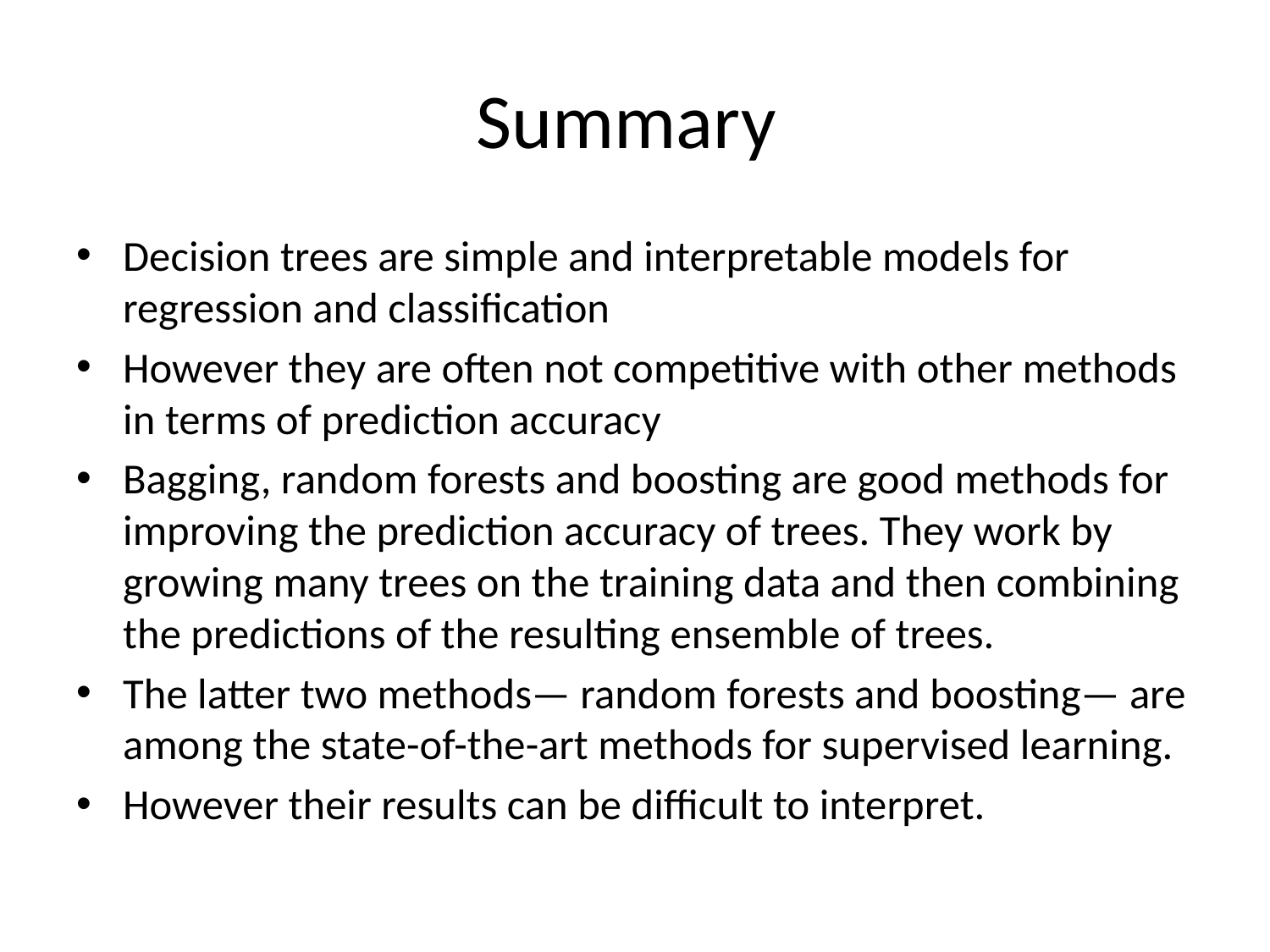

# Summary
Decision trees are simple and interpretable models for regression and classification
However they are often not competitive with other methods in terms of prediction accuracy
Bagging, random forests and boosting are good methods for improving the prediction accuracy of trees. They work by growing many trees on the training data and then combining the predictions of the resulting ensemble of trees.
The latter two methods— random forests and boosting— are among the state-of-the-art methods for supervised learning.
However their results can be difficult to interpret.